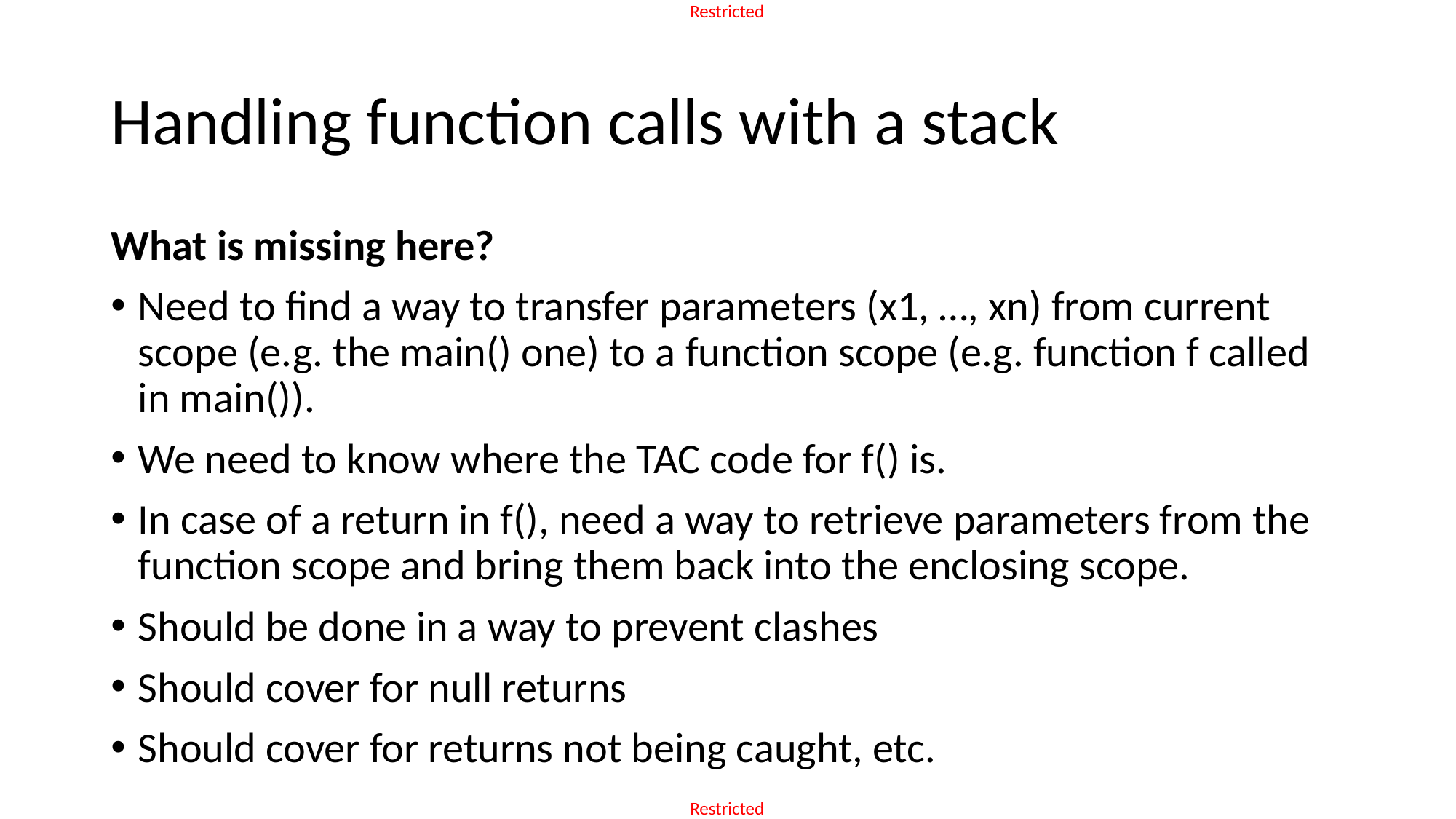

# Handling function calls with a stack
What is missing here?
Need to find a way to transfer parameters (x1, …, xn) from current scope (e.g. the main() one) to a function scope (e.g. function f called in main()).
We need to know where the TAC code for f() is.
In case of a return in f(), need a way to retrieve parameters from the function scope and bring them back into the enclosing scope.
Should be done in a way to prevent clashes
Should cover for null returns
Should cover for returns not being caught, etc.